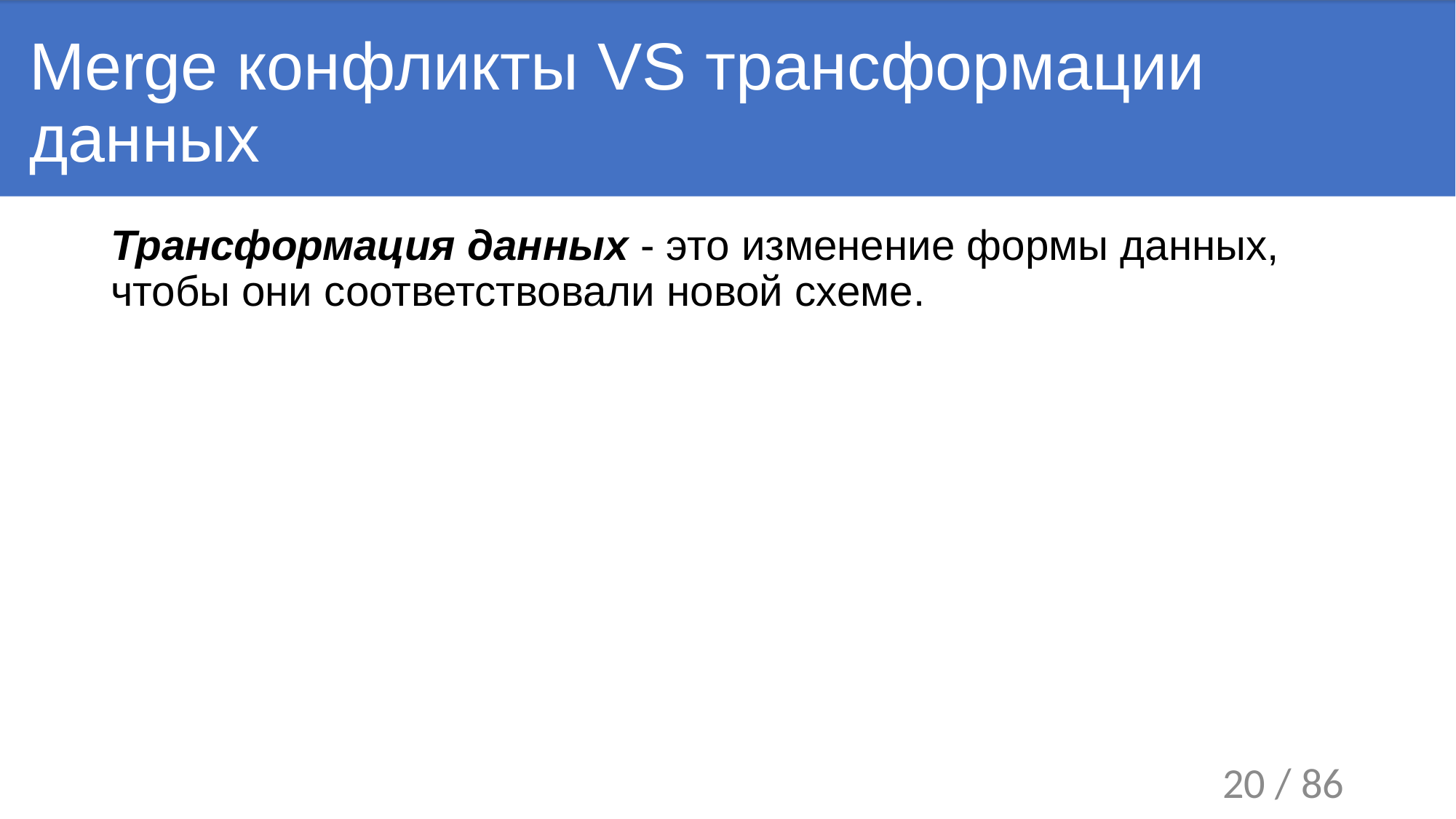

# Merge конфликты VS трансформации данных
Трансформация данных - это изменение формы данных, чтобы они соответствовали новой схеме.

20